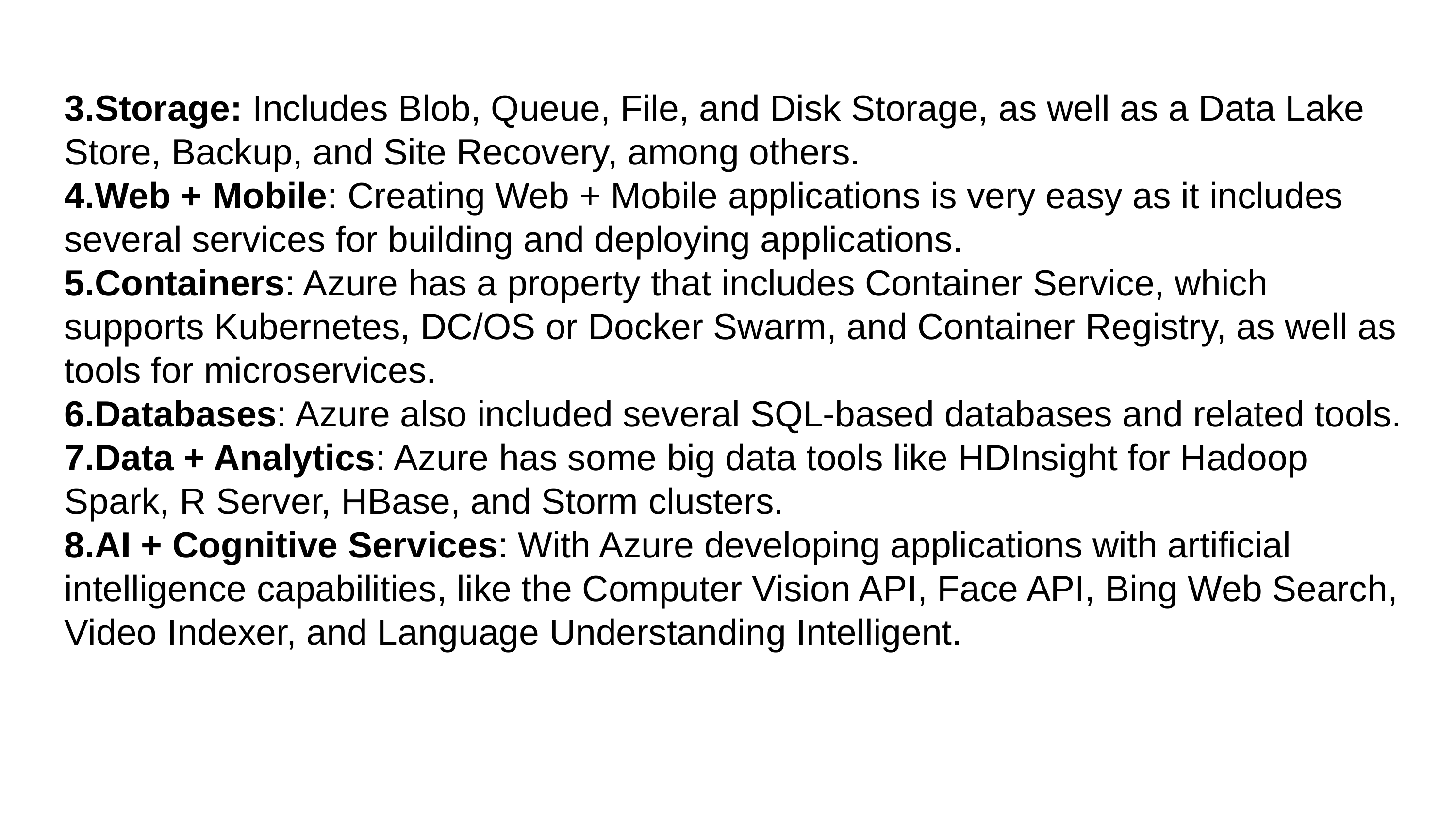

3.Storage: Includes Blob, Queue, File, and Disk Storage, as well as a Data Lake Store, Backup, and Site Recovery, among others.
4.Web + Mobile: Creating Web + Mobile applications is very easy as it includes several services for building and deploying applications.
5.Containers: Azure has a property that includes Container Service, which supports Kubernetes, DC/OS or Docker Swarm, and Container Registry, as well as tools for microservices.
6.Databases: Azure also included several SQL-based databases and related tools.
7.Data + Analytics: Azure has some big data tools like HDInsight for Hadoop Spark, R Server, HBase, and Storm clusters.
8.AI + Cognitive Services: With Azure developing applications with artificial intelligence capabilities, like the Computer Vision API, Face API, Bing Web Search, Video Indexer, and Language Understanding Intelligent.